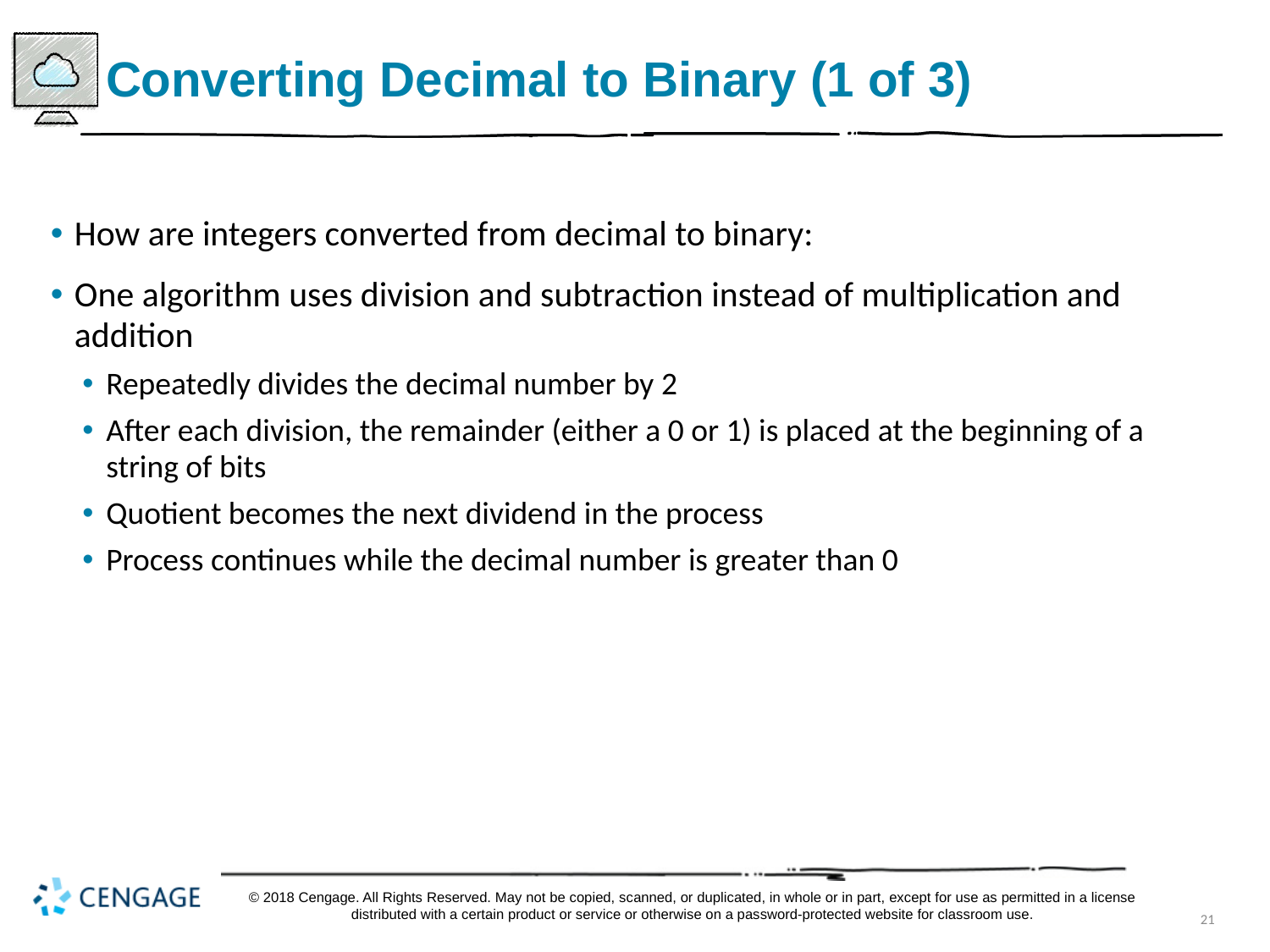

# Converting Decimal to Binary (1 of 3)
How are integers converted from decimal to binary:
One algorithm uses division and subtraction instead of multiplication and addition
Repeatedly divides the decimal number by 2
After each division, the remainder (either a 0 or 1) is placed at the beginning of a string of bits
Quotient becomes the next dividend in the process
Process continues while the decimal number is greater than 0
© 2018 Cengage. All Rights Reserved. May not be copied, scanned, or duplicated, in whole or in part, except for use as permitted in a license distributed with a certain product or service or otherwise on a password-protected website for classroom use.